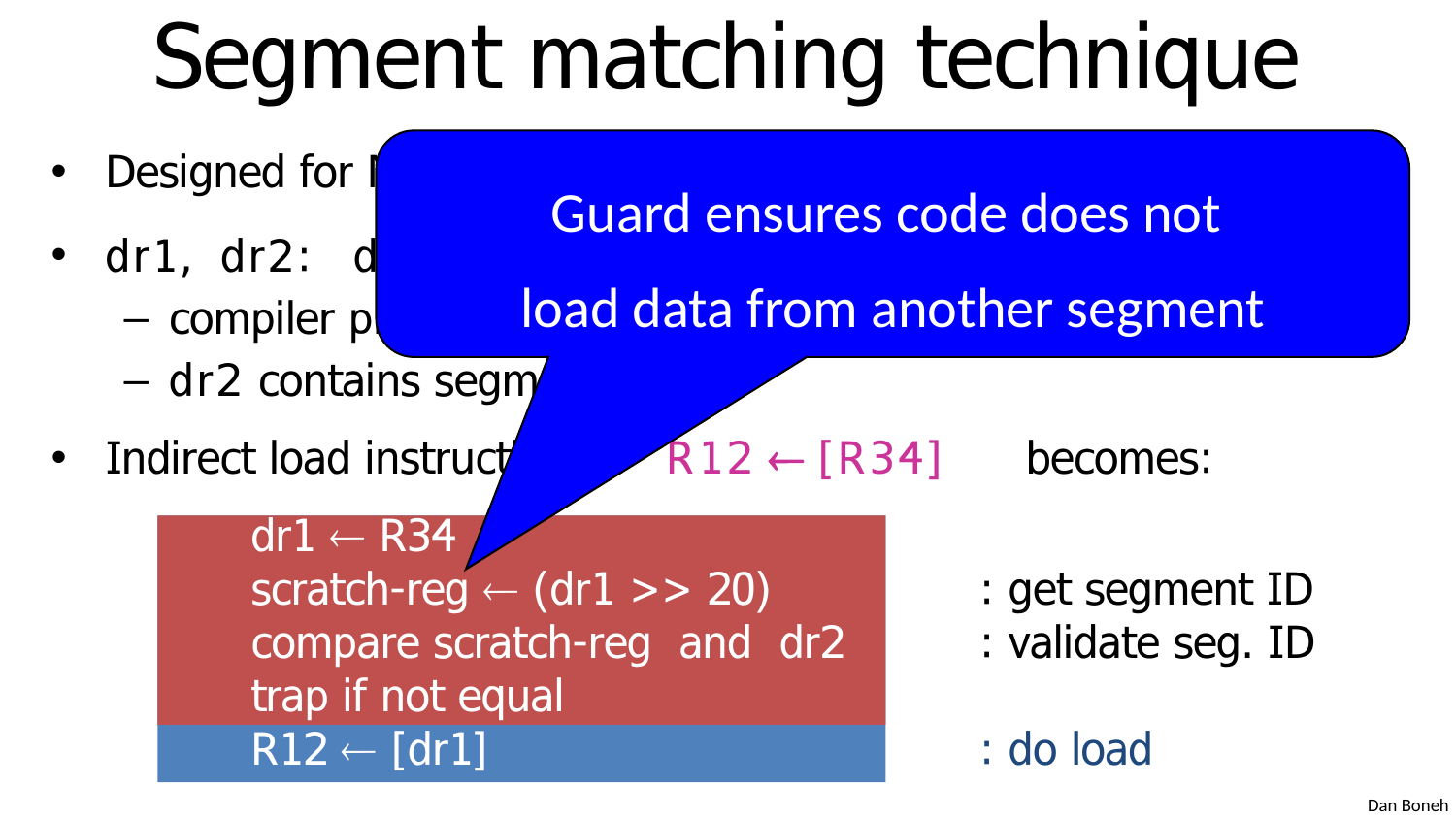

# Segment matching technique
Guard ensures code does not
load data from another segment
Designed for MIPS processor.   Many registers available.
dr1,  dr2:   dedicated registers not used by binary
compiler pretends these registers don’t exist
dr2 contains segment ID
Indirect load instruction       R12 ← [R34]      becomes:
		dr1 ← R34
		scratch-reg ← (dr1 >> 20)		: get segment ID
		compare scratch-reg  and  dr2	: validate seg. ID
		trap if not equal
		R12 ← [dr1]				: do load